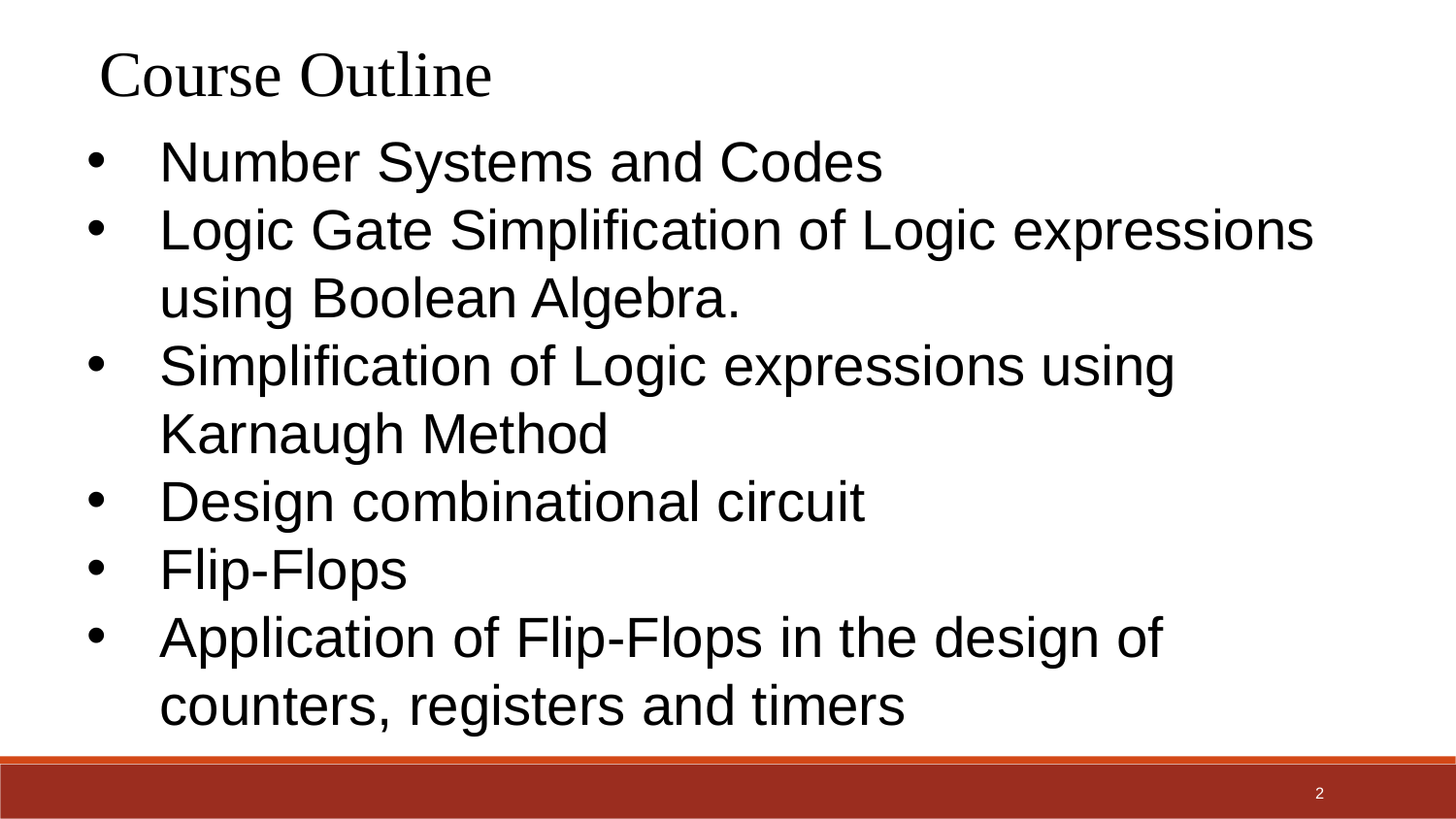

Course Outline
Number Systems and Codes
Logic Gate Simplification of Logic expressions using Boolean Algebra.
Simplification of Logic expressions using Karnaugh Method
Design combinational circuit
Flip-Flops
Application of Flip-Flops in the design of counters, registers and timers

2